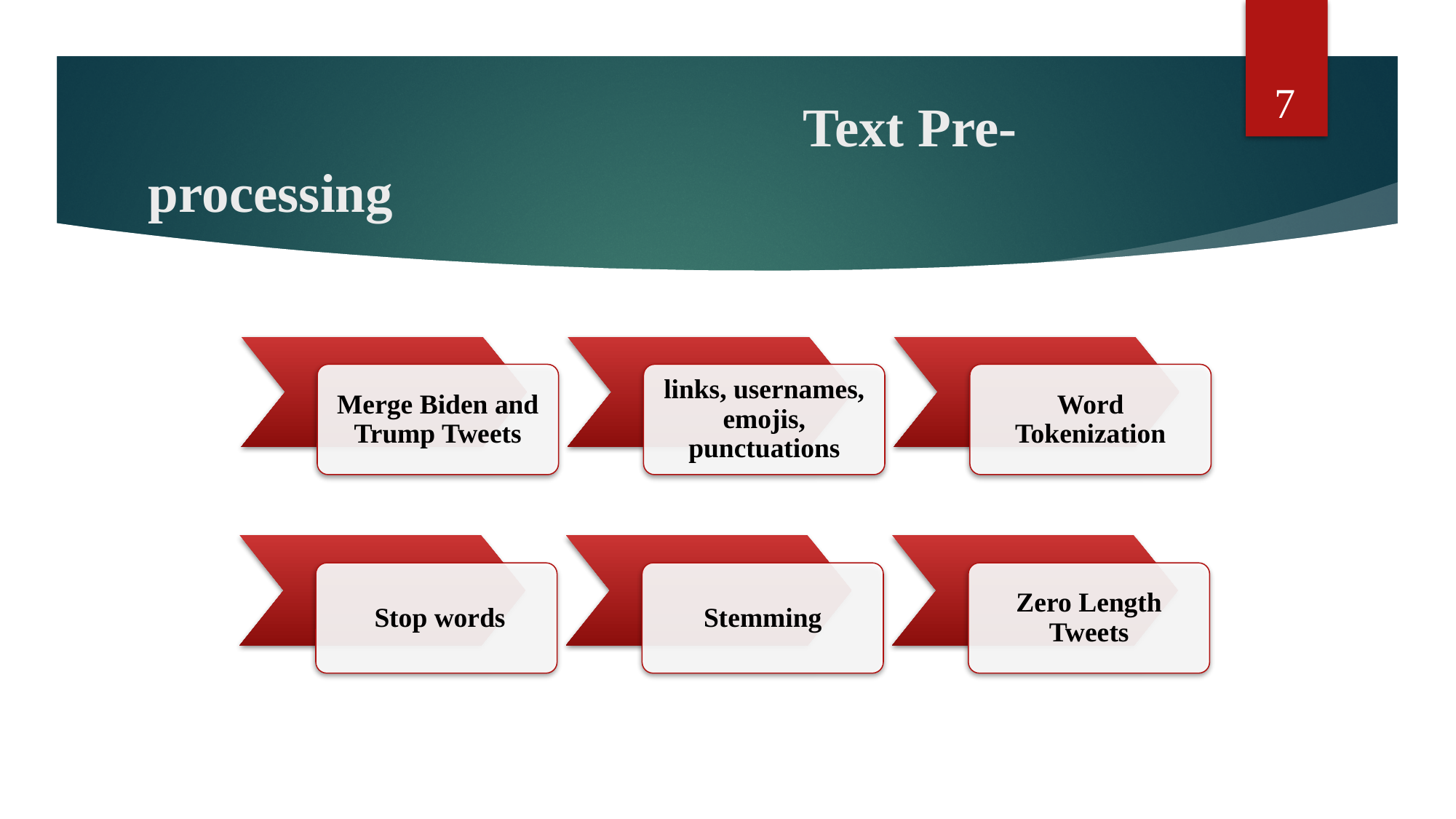

7
# Text Pre-processing

Merge Biden and Trump Tweets
links, usernames, emojis, punctuations
Word Tokenization

 Stop words
Stemming
Zero Length Tweets